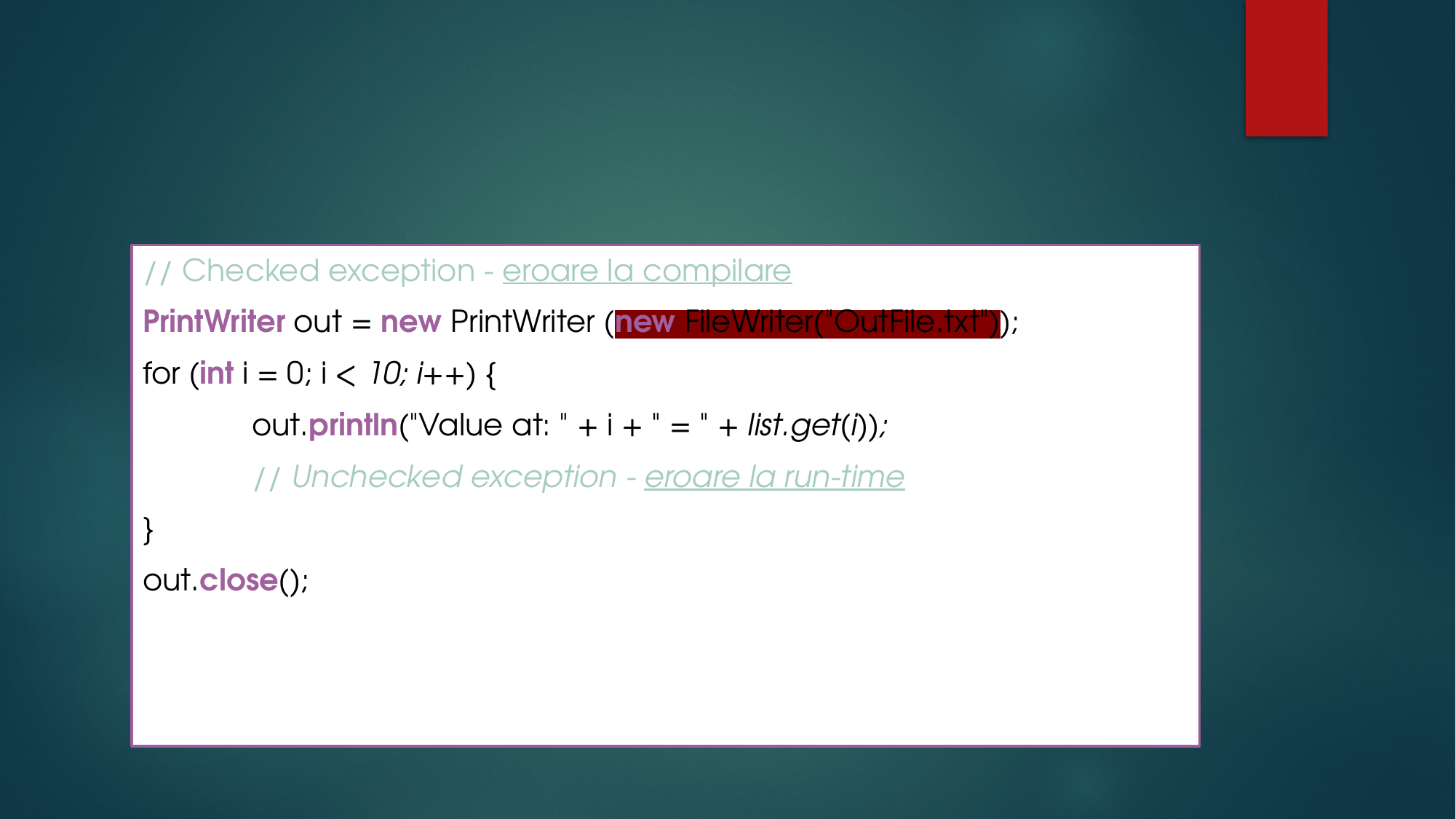

#
// Checked exception - eroare la compilare
PrintWriter out = new PrintWriter (new FileWriter("OutFile.txt"));
for (int i = 0; i < 10; i++) {
	out.println("Value at: " + i + " = " + list.get(i));
	// Unchecked exception - eroare la run-time
}
out.close();